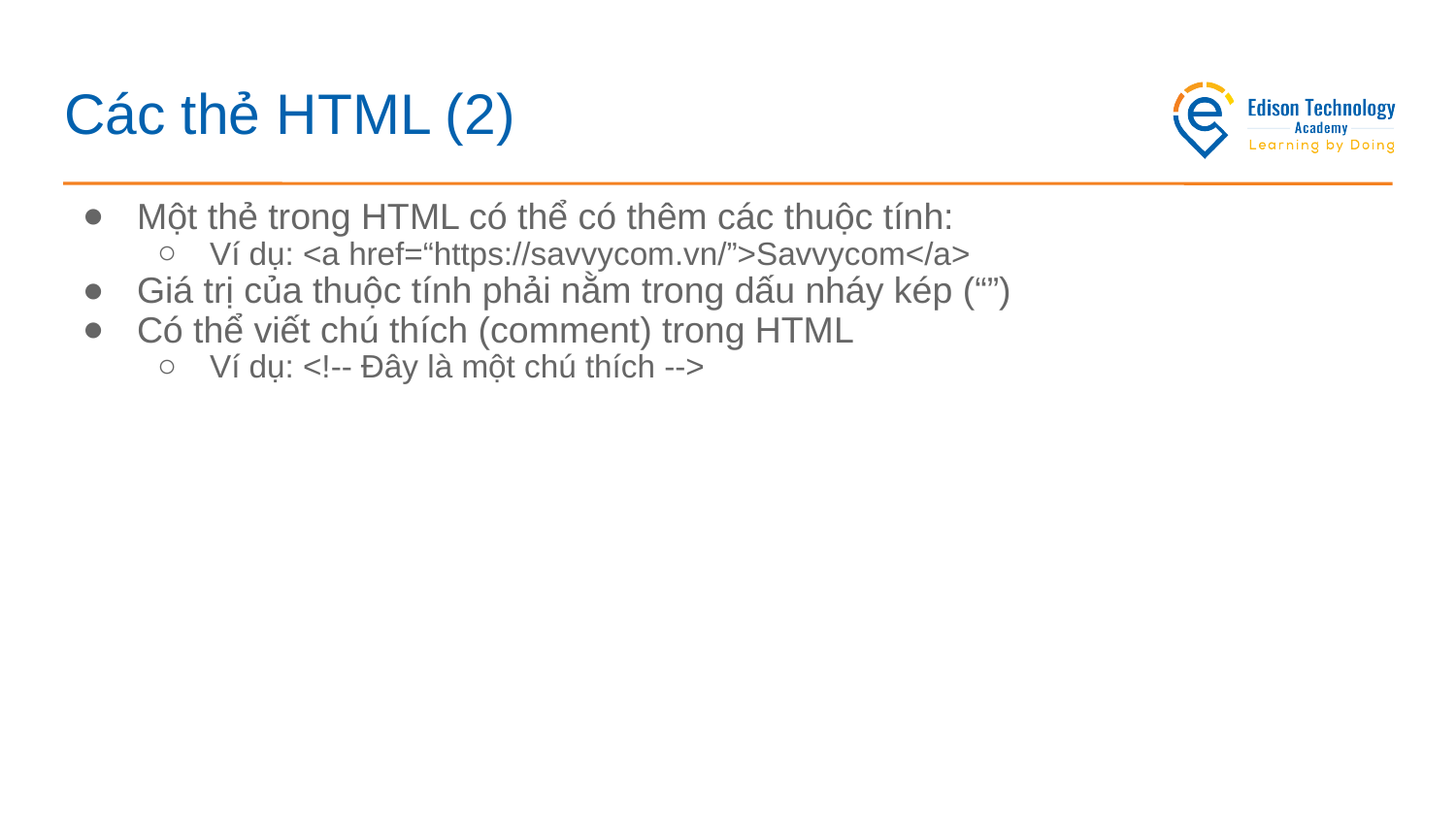

# Các thẻ HTML (2)
Một thẻ trong HTML có thể có thêm các thuộc tính:
Ví dụ: <a href=“https://savvycom.vn/”>Savvycom</a>
Giá trị của thuộc tính phải nằm trong dấu nháy kép (“”)
Có thể viết chú thích (comment) trong HTML
Ví dụ: <!-- Đây là một chú thích -->